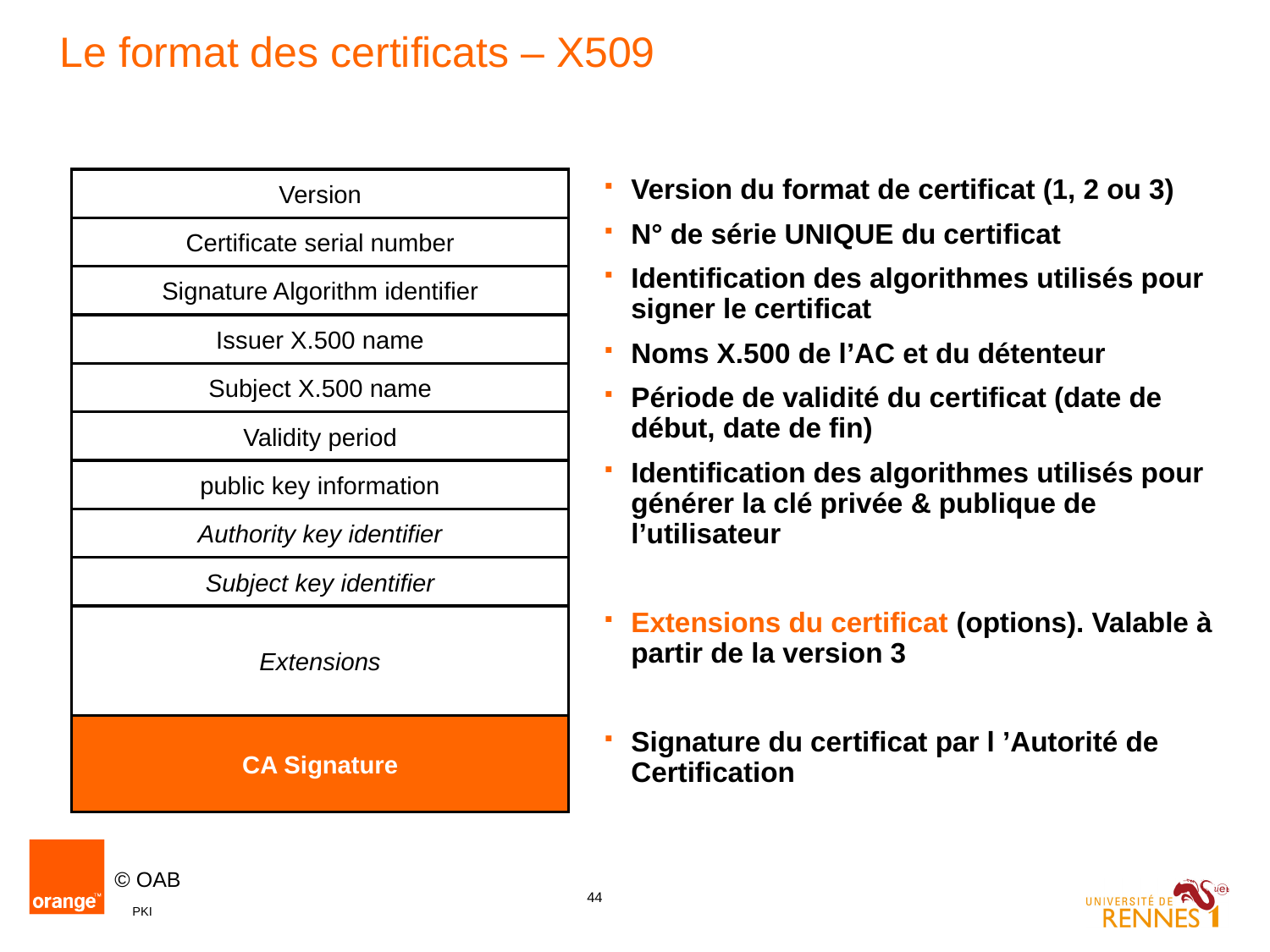

# Le format des certificats – X509

Version du format de certificat (1, 2 ou 3)
N° de série UNIQUE du certificat
Identification des algorithmes utilisés pour signer le certificat
Noms X.500 de l’AC et du détenteur
Période de validité du certificat (date de début, date de fin)
Identification des algorithmes utilisés pour générer la clé privée & publique de l’utilisateur

Extensions du certificat (options). Valable à partir de la version 3

Signature du certificat par l ’Autorité de Certification
Version
Certificate serial number
Signature Algorithm identifier
Issuer X.500 name
Subject X.500 name
Validity period
public key information
Authority key identifier
Subject key identifier
Extensions
CA Signature
PKI